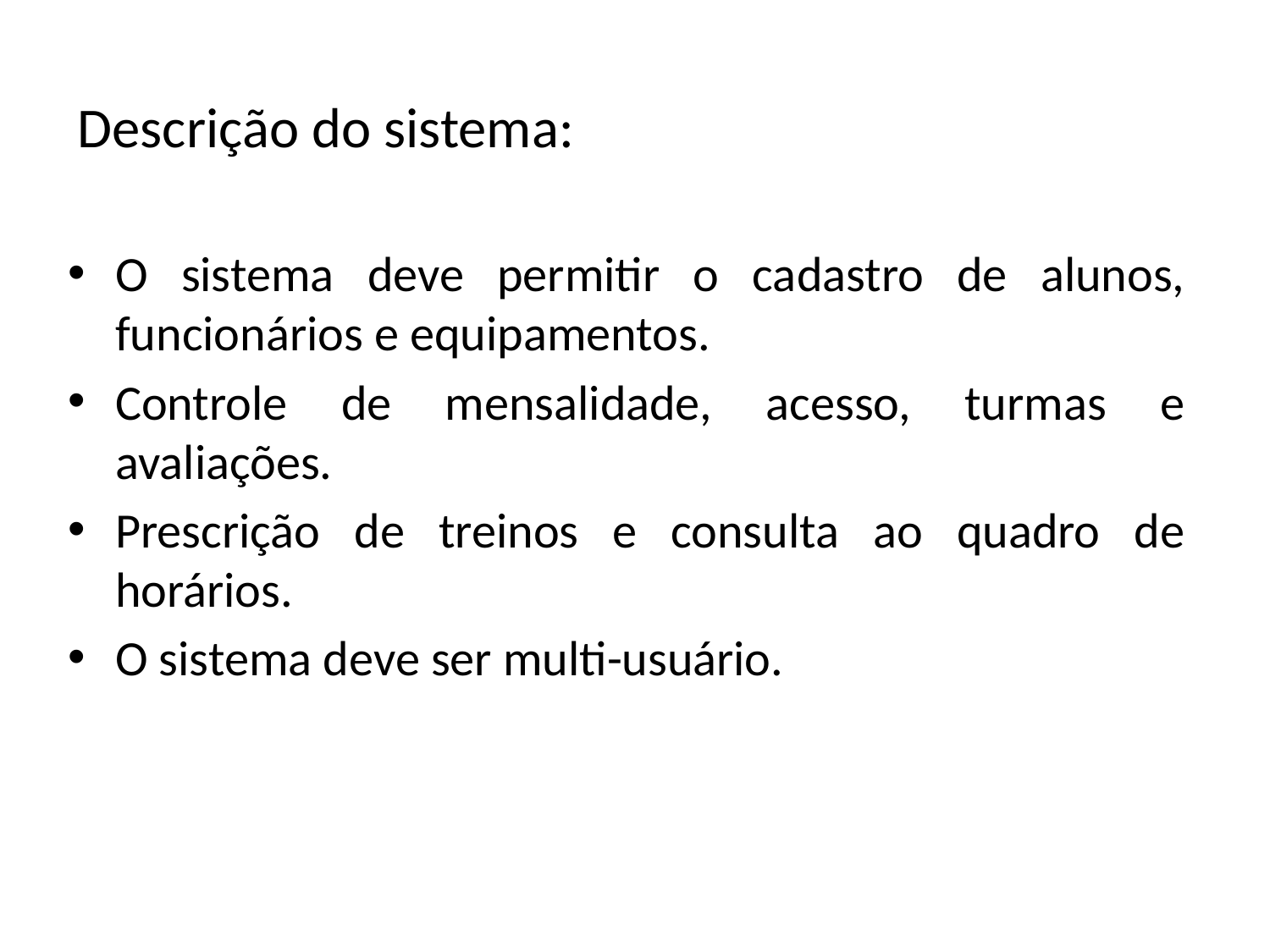

# Descrição do sistema:
O sistema deve permitir o cadastro de alunos, funcionários e equipamentos.
Controle de mensalidade, acesso, turmas e avaliações.
Prescrição de treinos e consulta ao quadro de horários.
O sistema deve ser multi-usuário.